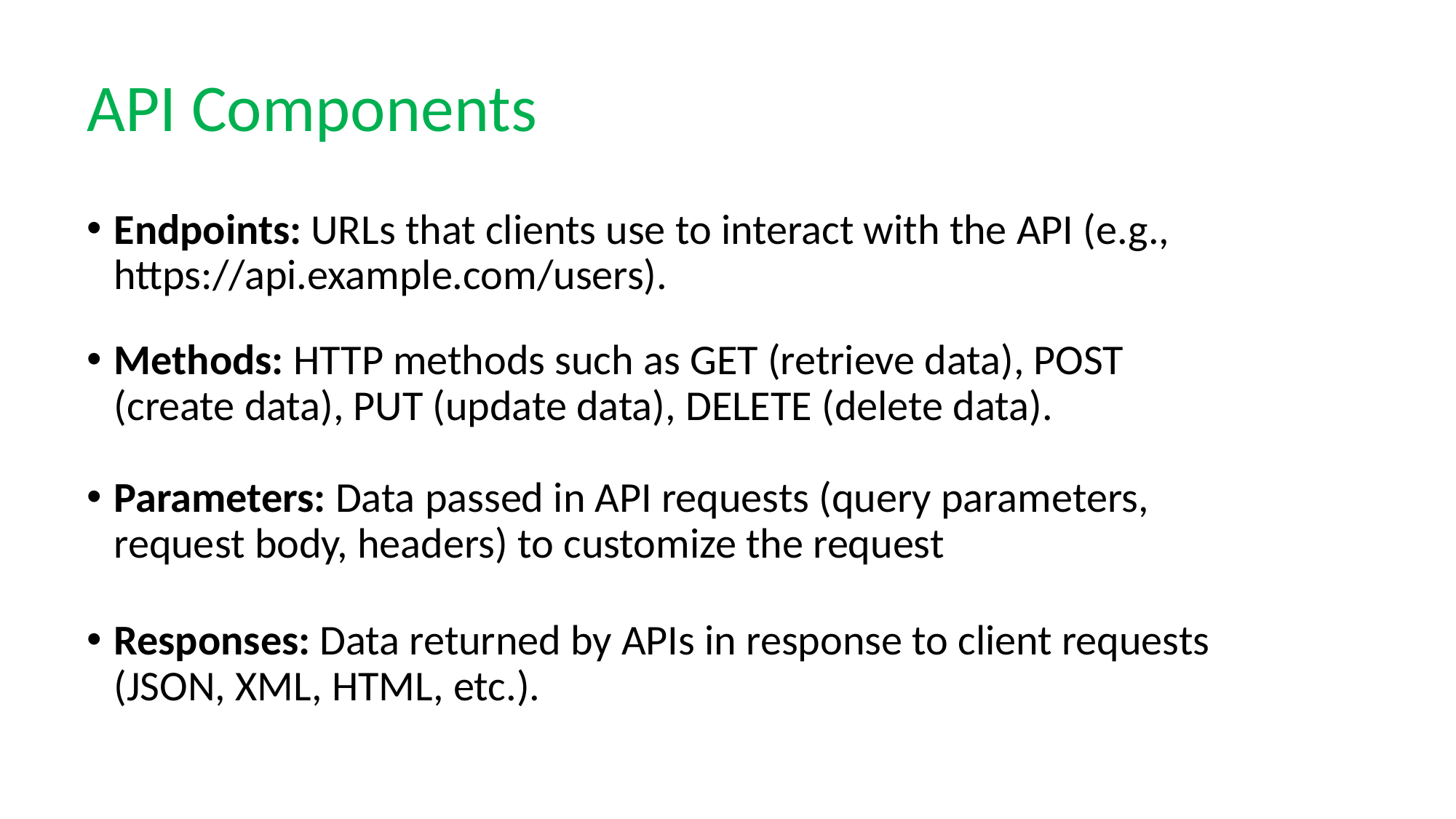

# API Components
Endpoints: URLs that clients use to interact with the API (e.g., https://api.example.com/users).
Methods: HTTP methods such as GET (retrieve data), POST (create data), PUT (update data), DELETE (delete data).
Parameters: Data passed in API requests (query parameters, request body, headers) to customize the request
Responses: Data returned by APIs in response to client requests (JSON, XML, HTML, etc.).